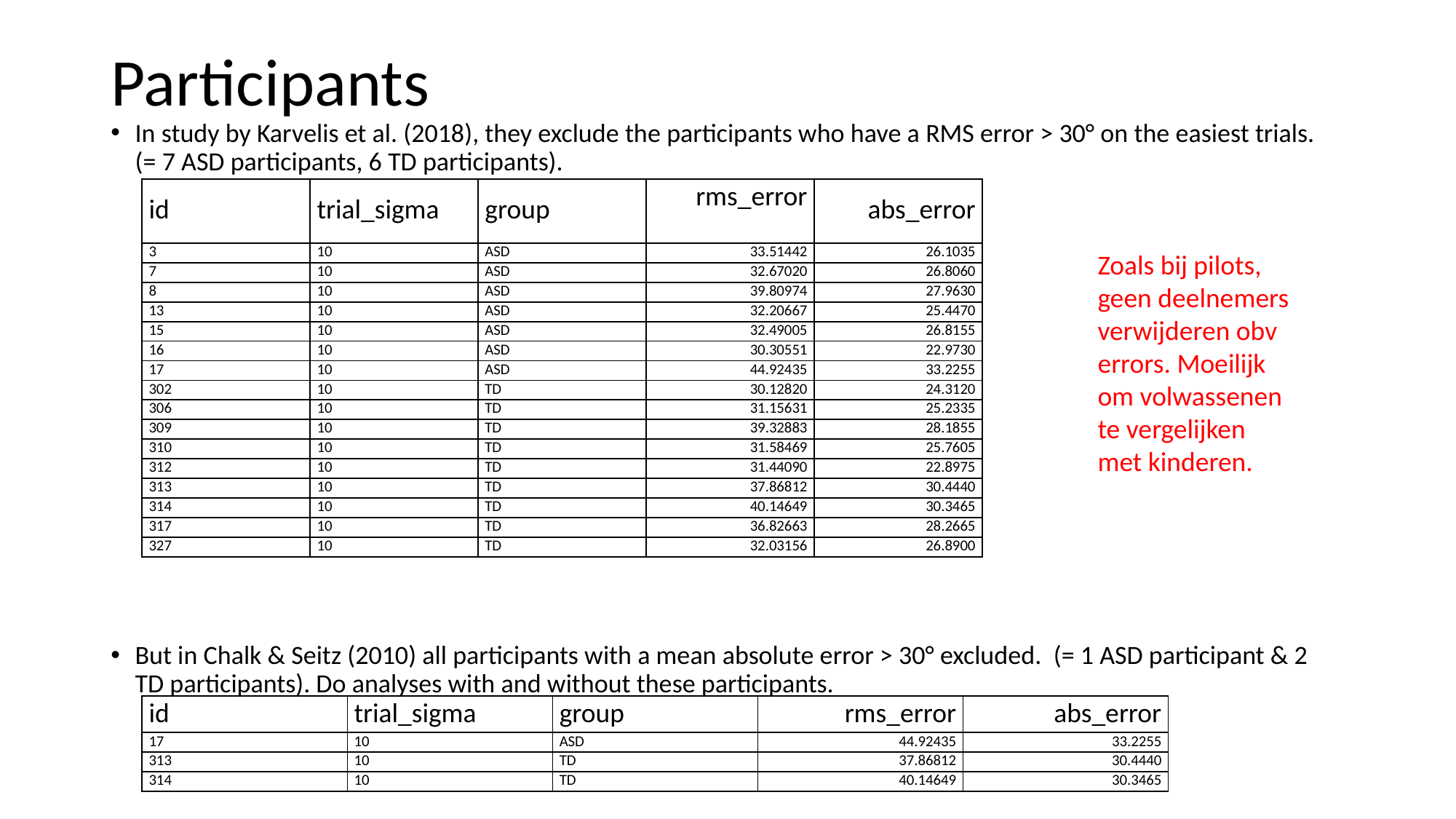

# Participants
In study by Karvelis et al. (2018), they exclude the participants who have a RMS error > 30° on the easiest trials.  (= 7 ASD participants, 6 TD participants).

But in Chalk & Seitz (2010) all participants with a mean absolute error > 30° excluded.  (= 1 ASD participant & 2 TD participants). Do analyses with and without these participants.
| id | trial\_sigma | group | rms\_error | abs\_error |
| --- | --- | --- | --- | --- |
| 3 | 10 | ASD | 33.51442 | 26.1035 |
| 7 | 10 | ASD | 32.67020 | 26.8060 |
| 8 | 10 | ASD | 39.80974 | 27.9630 |
| 13 | 10 | ASD | 32.20667 | 25.4470 |
| 15 | 10 | ASD | 32.49005 | 26.8155 |
| 16 | 10 | ASD | 30.30551 | 22.9730 |
| 17 | 10 | ASD | 44.92435 | 33.2255 |
| 302 | 10 | TD | 30.12820 | 24.3120 |
| 306 | 10 | TD | 31.15631 | 25.2335 |
| 309 | 10 | TD | 39.32883 | 28.1855 |
| 310 | 10 | TD | 31.58469 | 25.7605 |
| 312 | 10 | TD | 31.44090 | 22.8975 |
| 313 | 10 | TD | 37.86812 | 30.4440 |
| 314 | 10 | TD | 40.14649 | 30.3465 |
| 317 | 10 | TD | 36.82663 | 28.2665 |
| 327 | 10 | TD | 32.03156 | 26.8900 |
Zoals bij pilots, geen deelnemers verwijderen obv errors. Moeilijk om volwassenen te vergelijken met kinderen.
| id | trial\_sigma | group | rms\_error | abs\_error |
| --- | --- | --- | --- | --- |
| 17 | 10 | ASD | 44.92435 | 33.2255 |
| 313 | 10 | TD | 37.86812 | 30.4440 |
| 314 | 10 | TD | 40.14649 | 30.3465 |